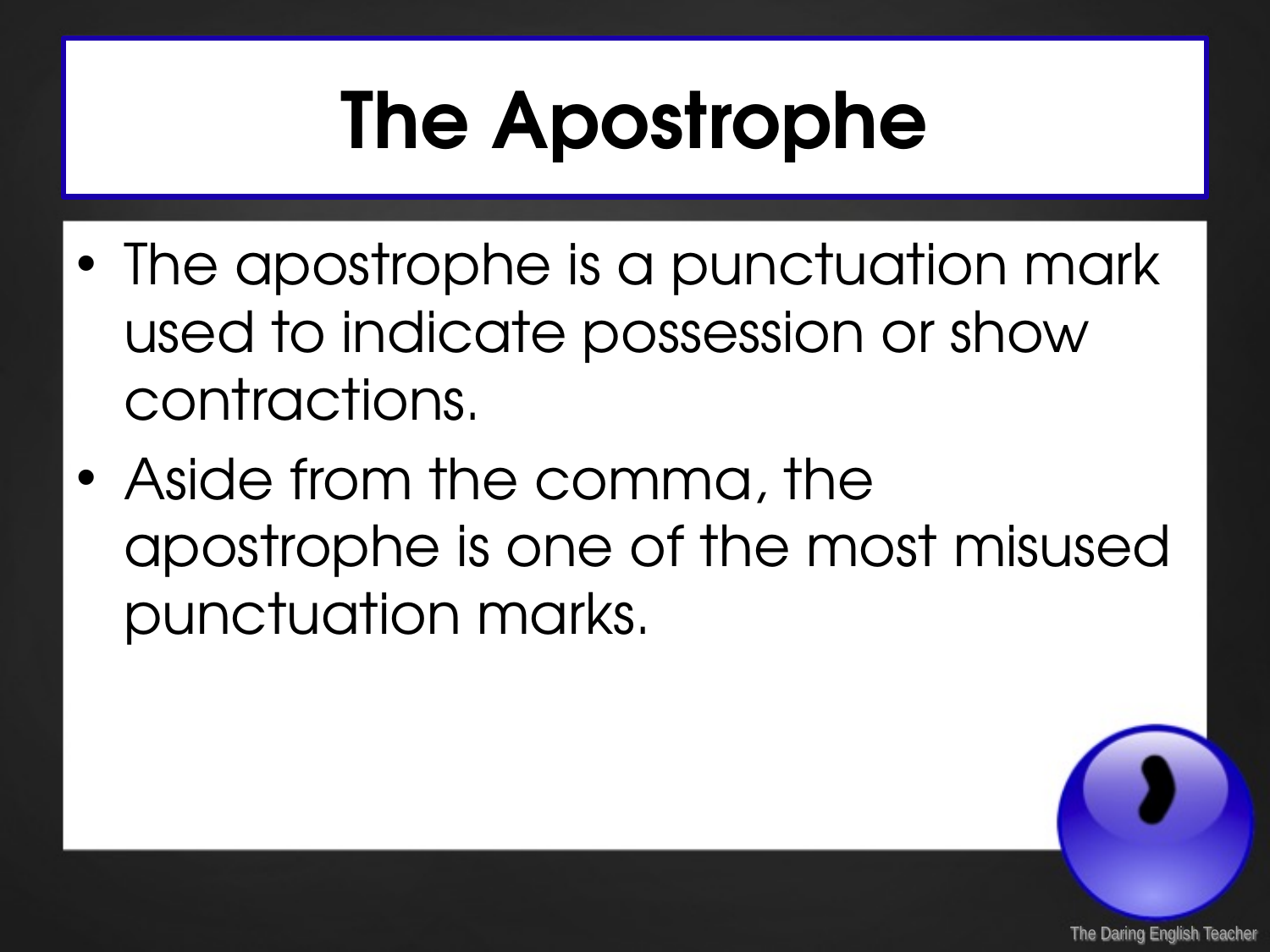

# The Apostrophe
The apostrophe is a punctuation mark used to indicate possession or show contractions.
Aside from the comma, the apostrophe is one of the most misused punctuation marks.